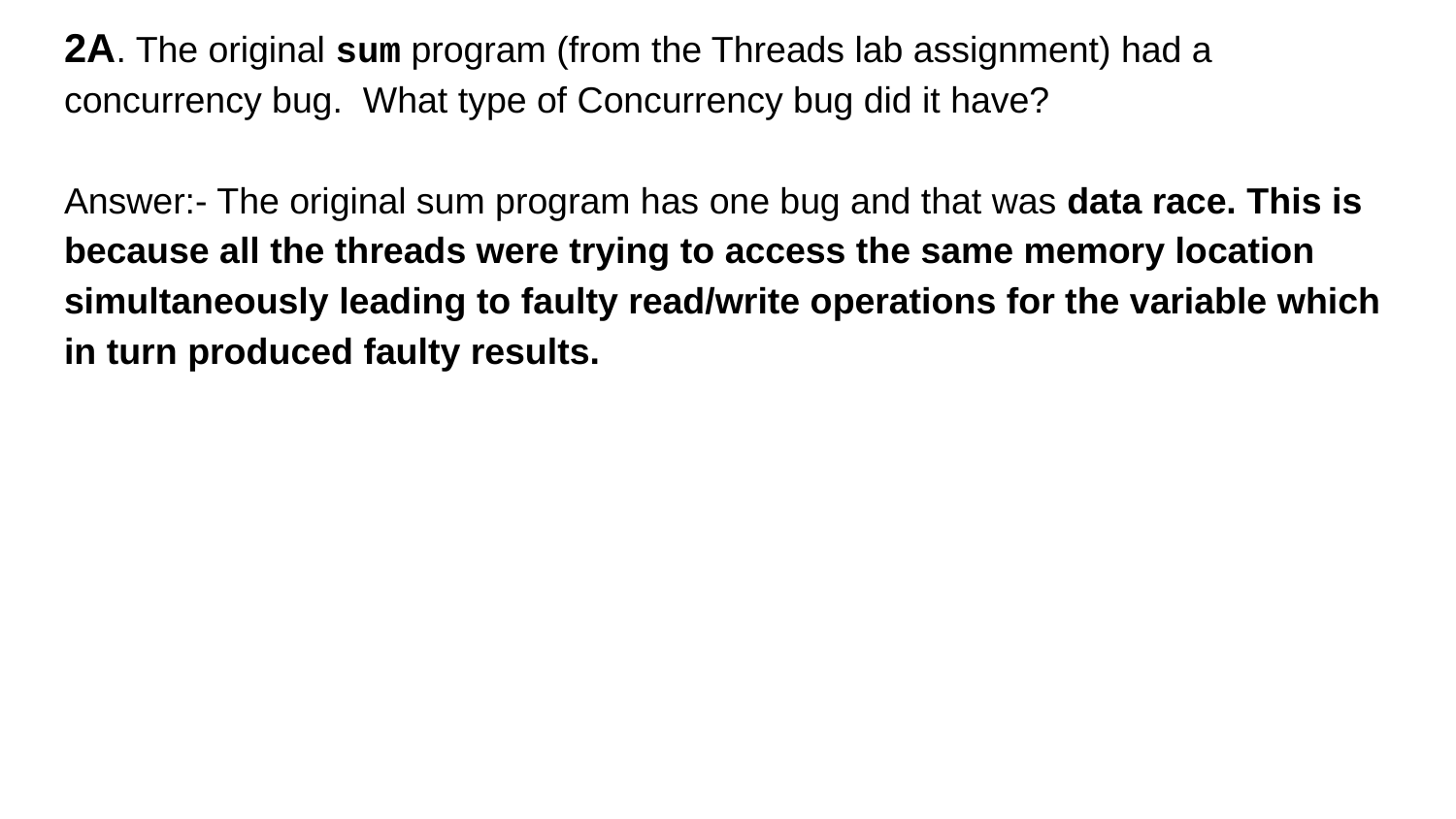

# 2A. The original sum program (from the Threads lab assignment) had a concurrency bug.  What type of Concurrency bug did it have?

Answer:- The original sum program has one bug and that was data race. This is because all the threads were trying to access the same memory location simultaneously leading to faulty read/write operations for the variable which in turn produced faulty results.